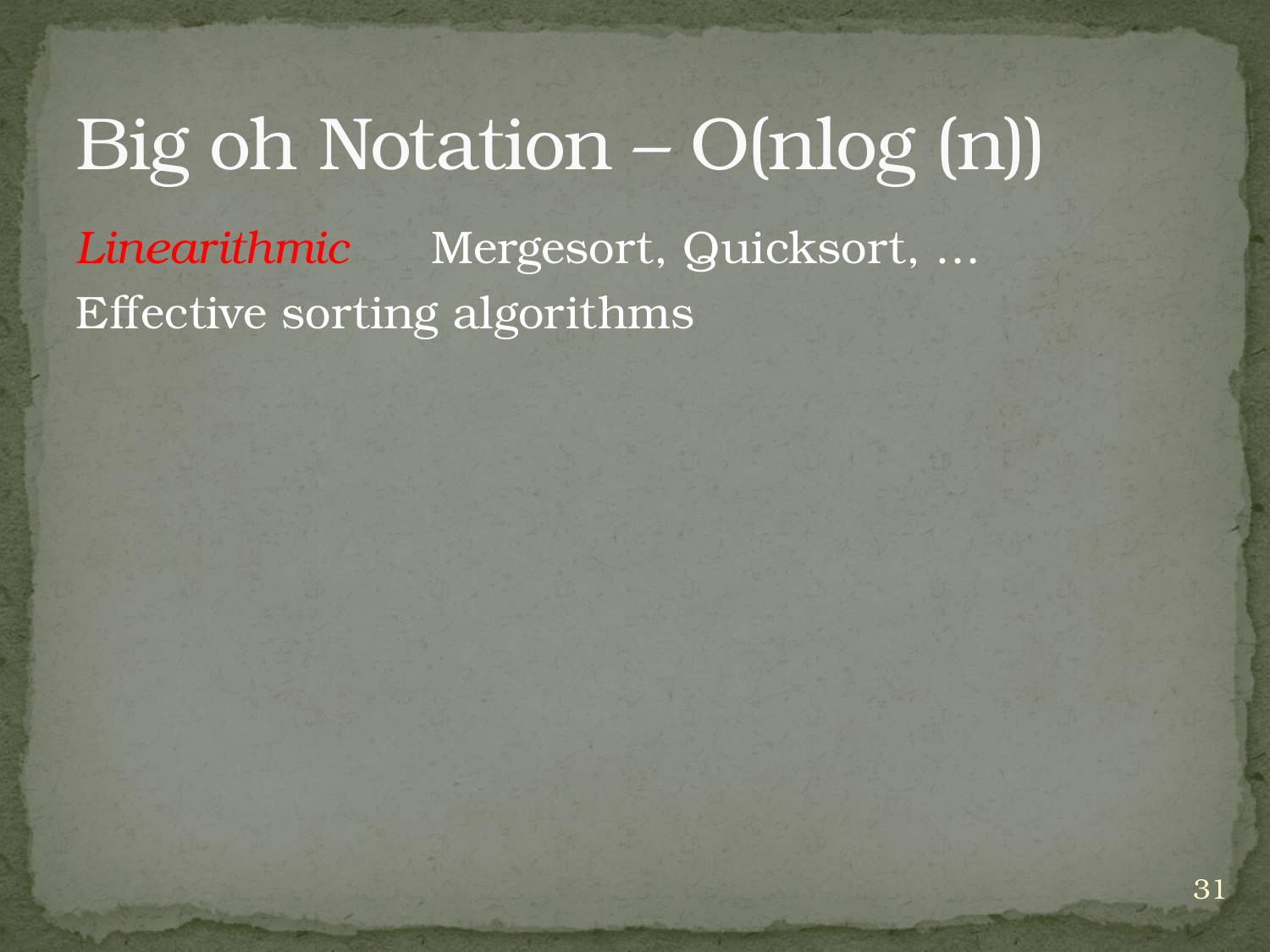

# Big oh Notation – O(nlog (n))
Linearithmic      Mergesort, Quicksort, …
Effective sorting algorithms

31